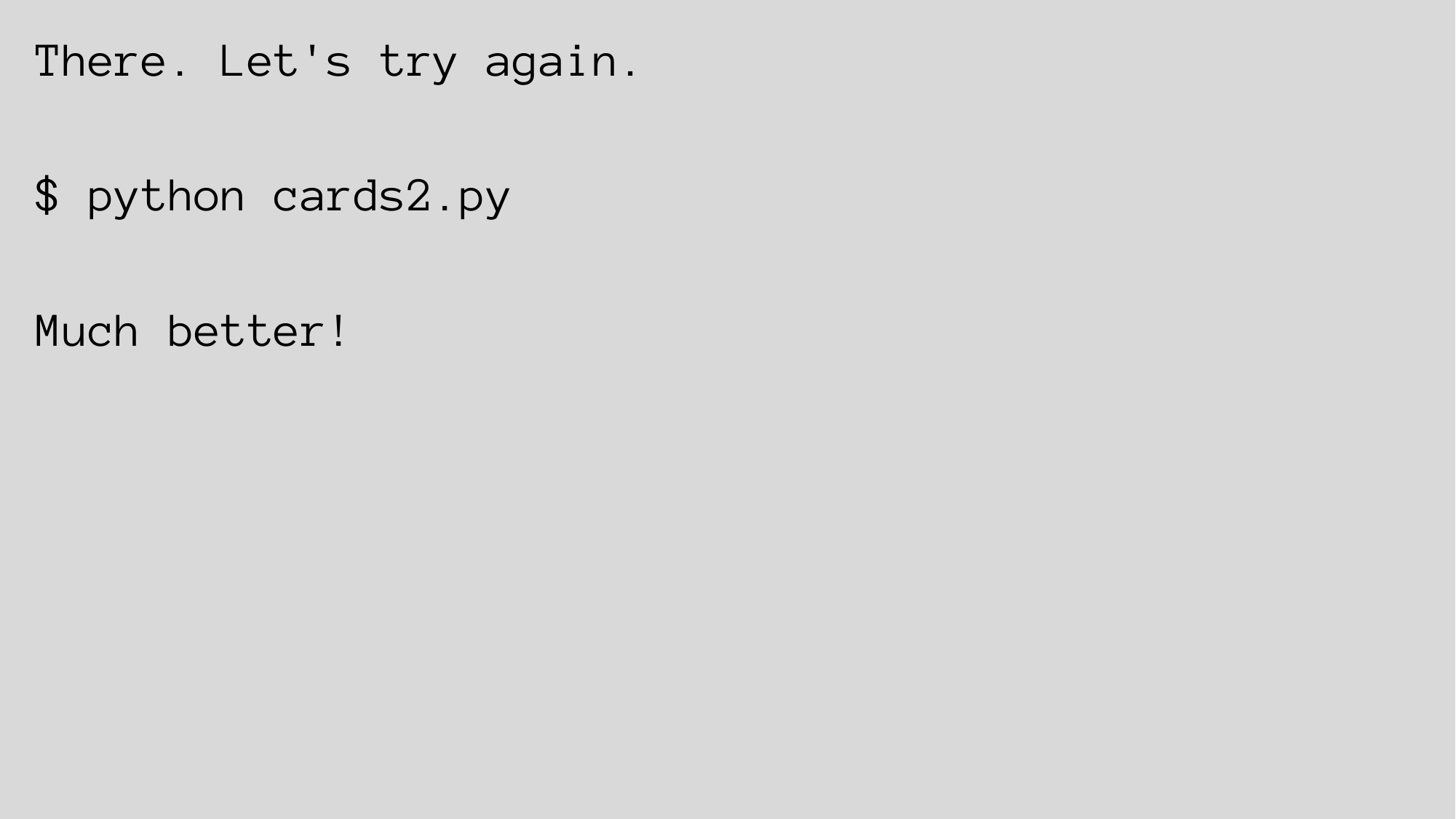

There. Let's try again.

$ python cards2.py

Much better!